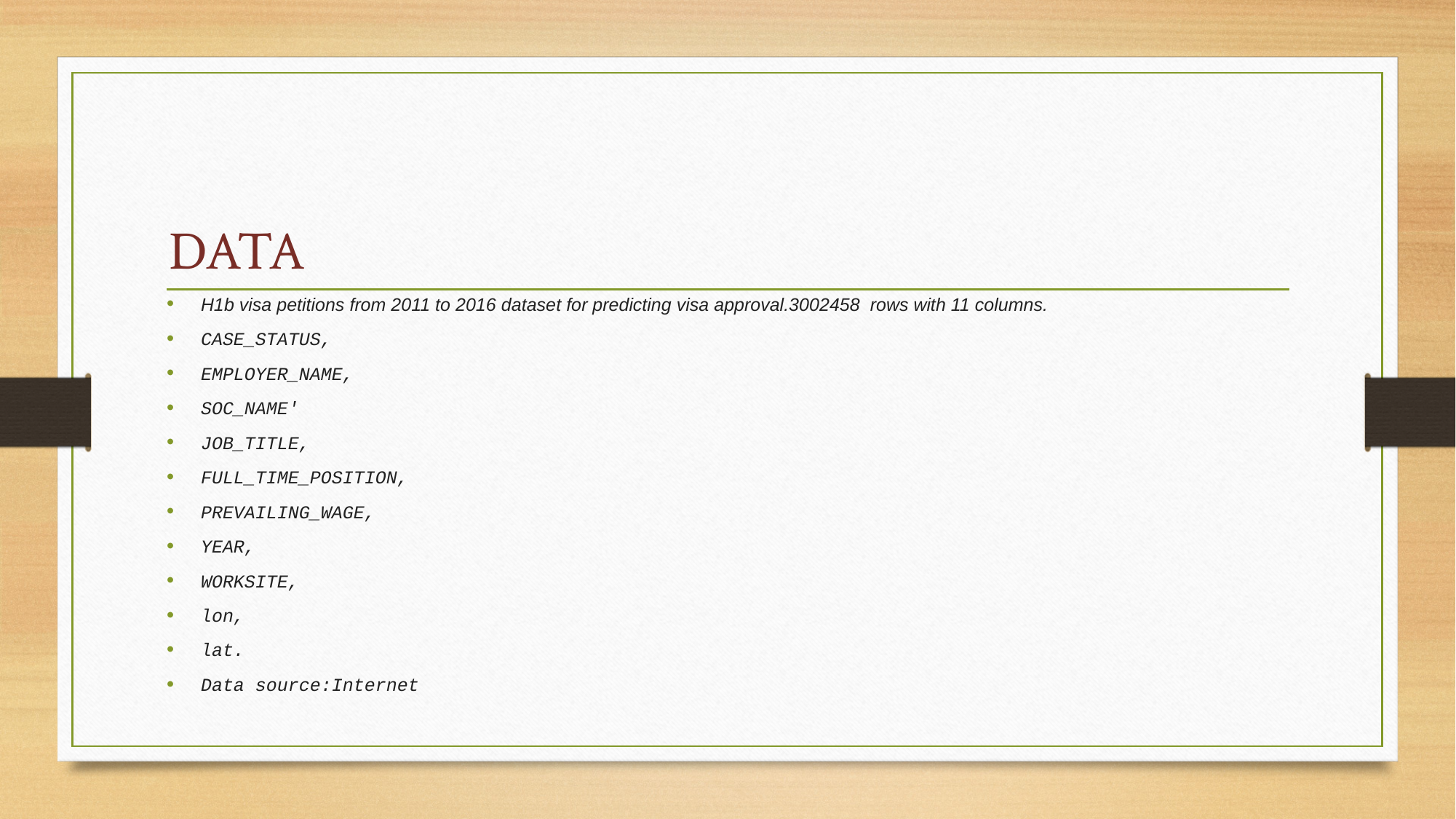

# DATA
H1b visa petitions from 2011 to 2016 dataset for predicting visa approval.3002458  rows with 11 columns.
CASE_STATUS,
EMPLOYER_NAME,
SOC_NAME'
JOB_TITLE,
FULL_TIME_POSITION,
PREVAILING_WAGE,
YEAR,
WORKSITE,
lon,
lat.
Data source:Internet